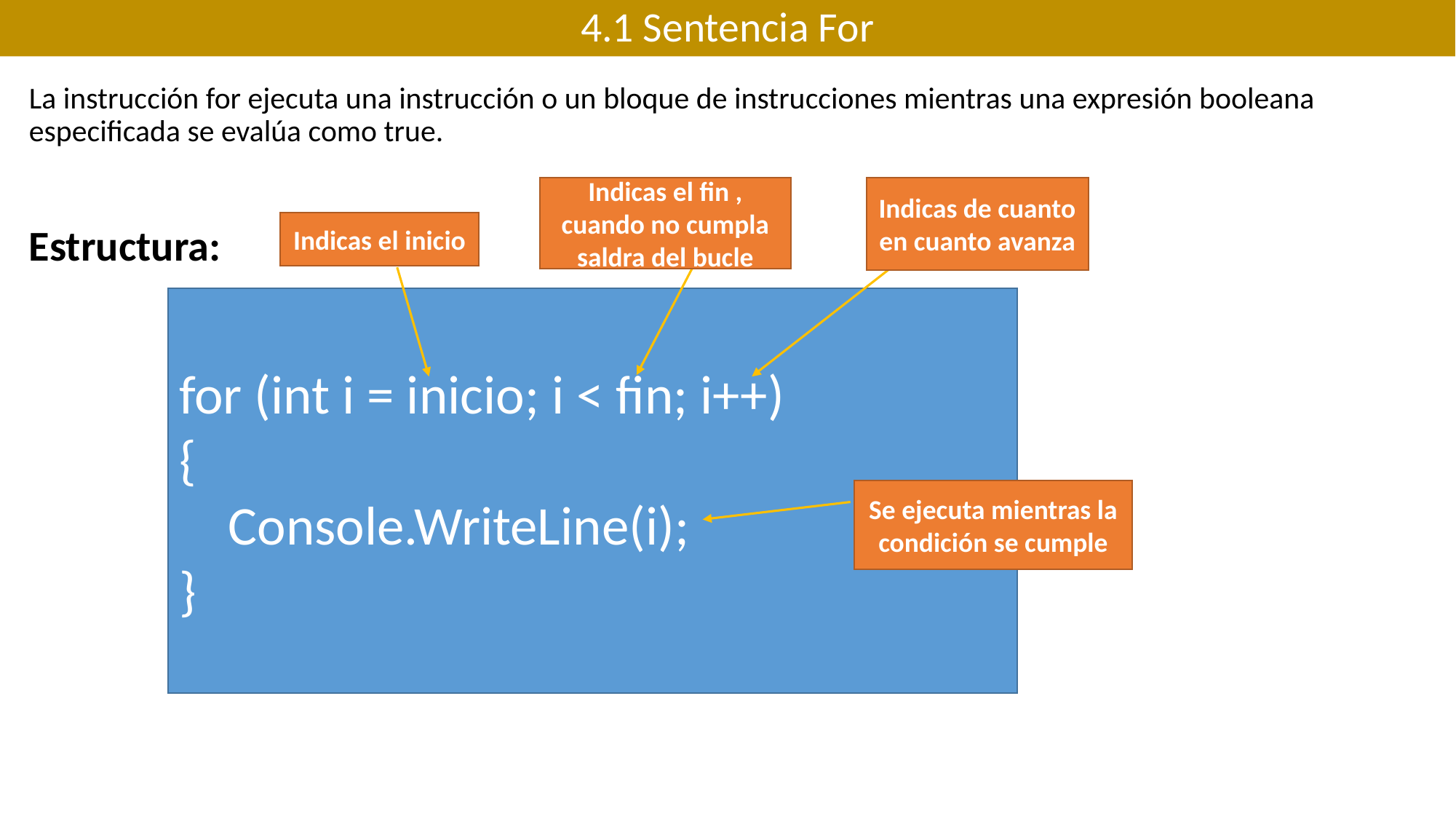

4.1 Sentencia For
La instrucción for ejecuta una instrucción o un bloque de instrucciones mientras una expresión booleana especificada se evalúa como true.

Estructura:

Indicas de cuanto en cuanto avanza
Indicas el fin , cuando no cumpla saldra del bucle
Indicas el inicio
for (int i = inicio; i < fin; i++)
{
    Console.WriteLine(i);
}
Se ejecuta mientras la condición se cumple